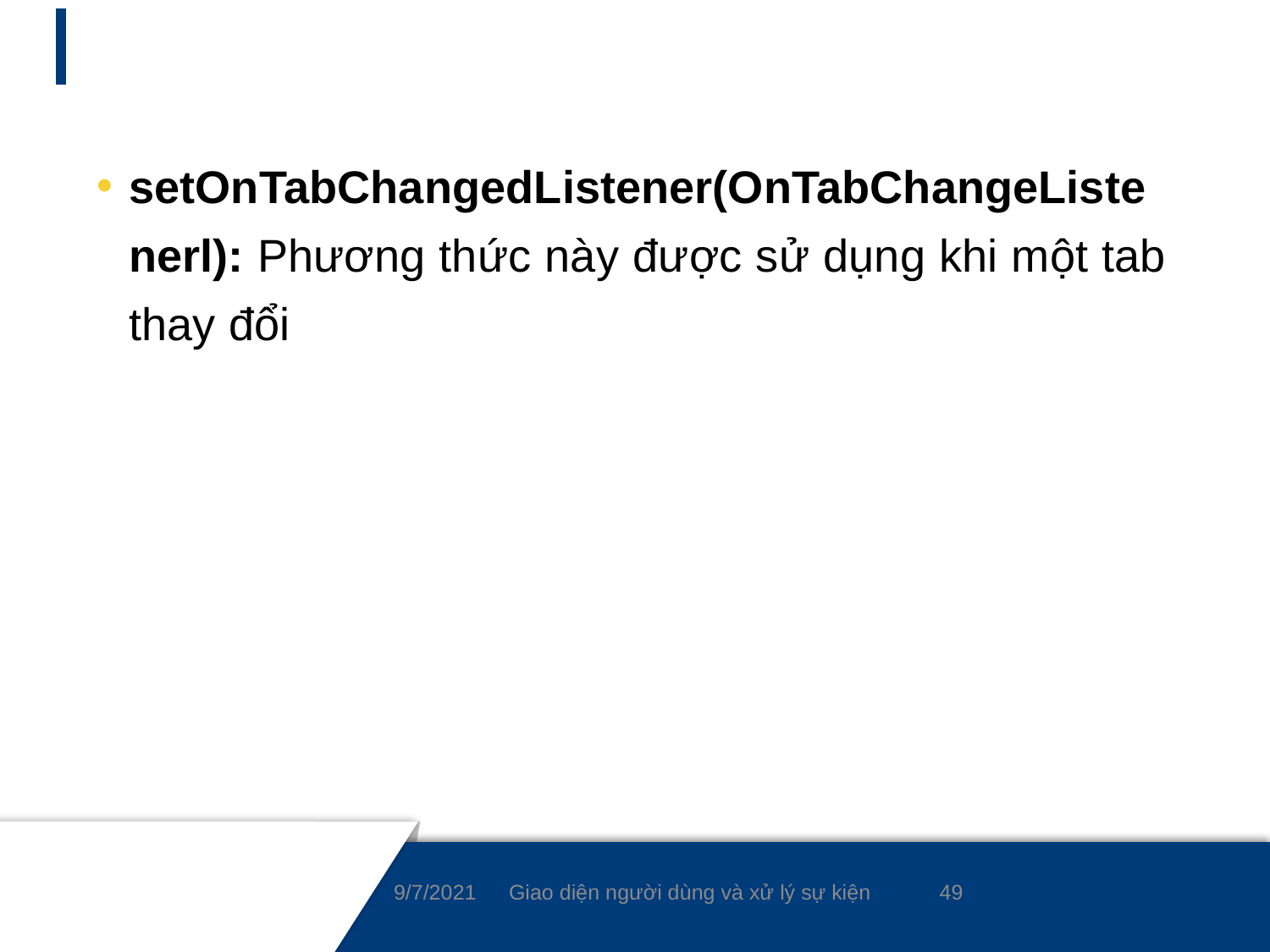

#
setOnTabChangedListener(OnTabChangeListenerl): Phương thức này được sử dụng khi một tab thay đổi

49
9/7/2021
Giao diện người dùng và xử lý sự kiện